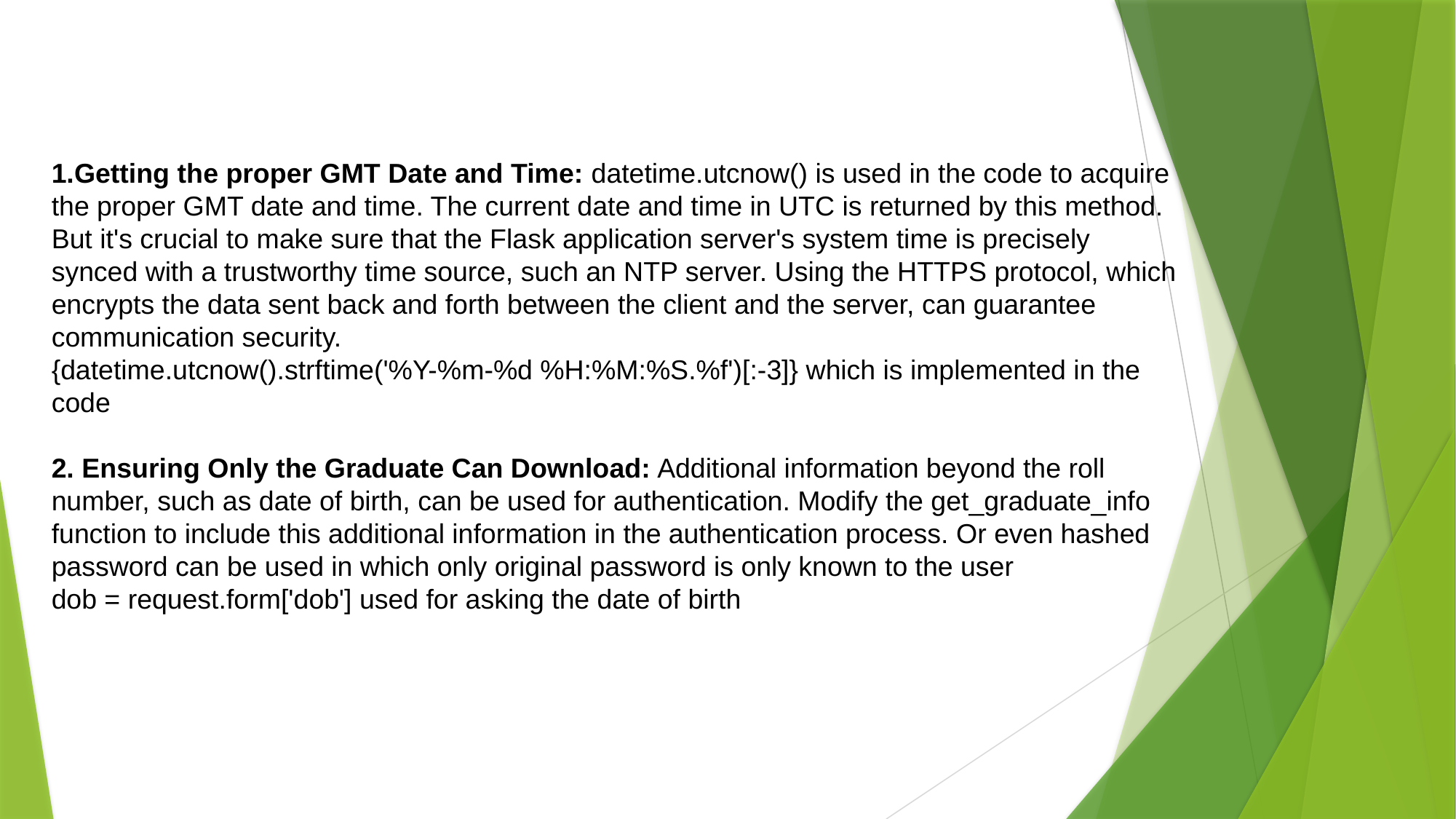

1.Getting the proper GMT Date and Time: datetime.utcnow() is used in the code to acquire the proper GMT date and time. The current date and time in UTC is returned by this method. But it's crucial to make sure that the Flask application server's system time is precisely synced with a trustworthy time source, such an NTP server. Using the HTTPS protocol, which encrypts the data sent back and forth between the client and the server, can guarantee communication security.
{datetime.utcnow().strftime('%Y-%m-%d %H:%M:%S.%f')[:-3]} which is implemented in the code
2. Ensuring Only the Graduate Can Download: Additional information beyond the roll number, such as date of birth, can be used for authentication. Modify the get_graduate_info function to include this additional information in the authentication process. Or even hashed password can be used in which only original password is only known to the user
dob = request.form['dob'] used for asking the date of birth